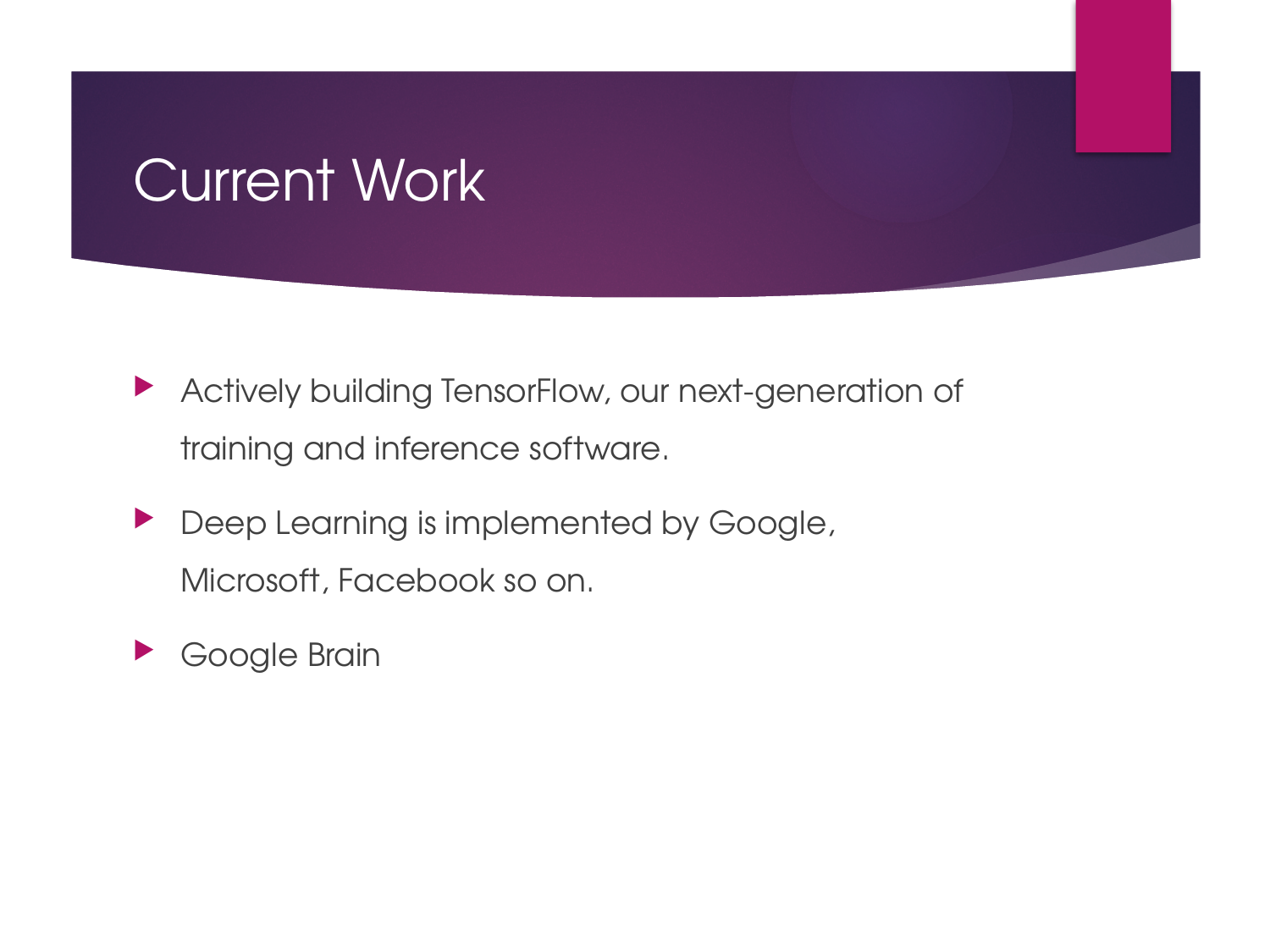

# Current Work
Actively building TensorFlow, our next-generation of training and inference software.
Deep Learning is implemented by Google, Microsoft, Facebook so on.
Google Brain